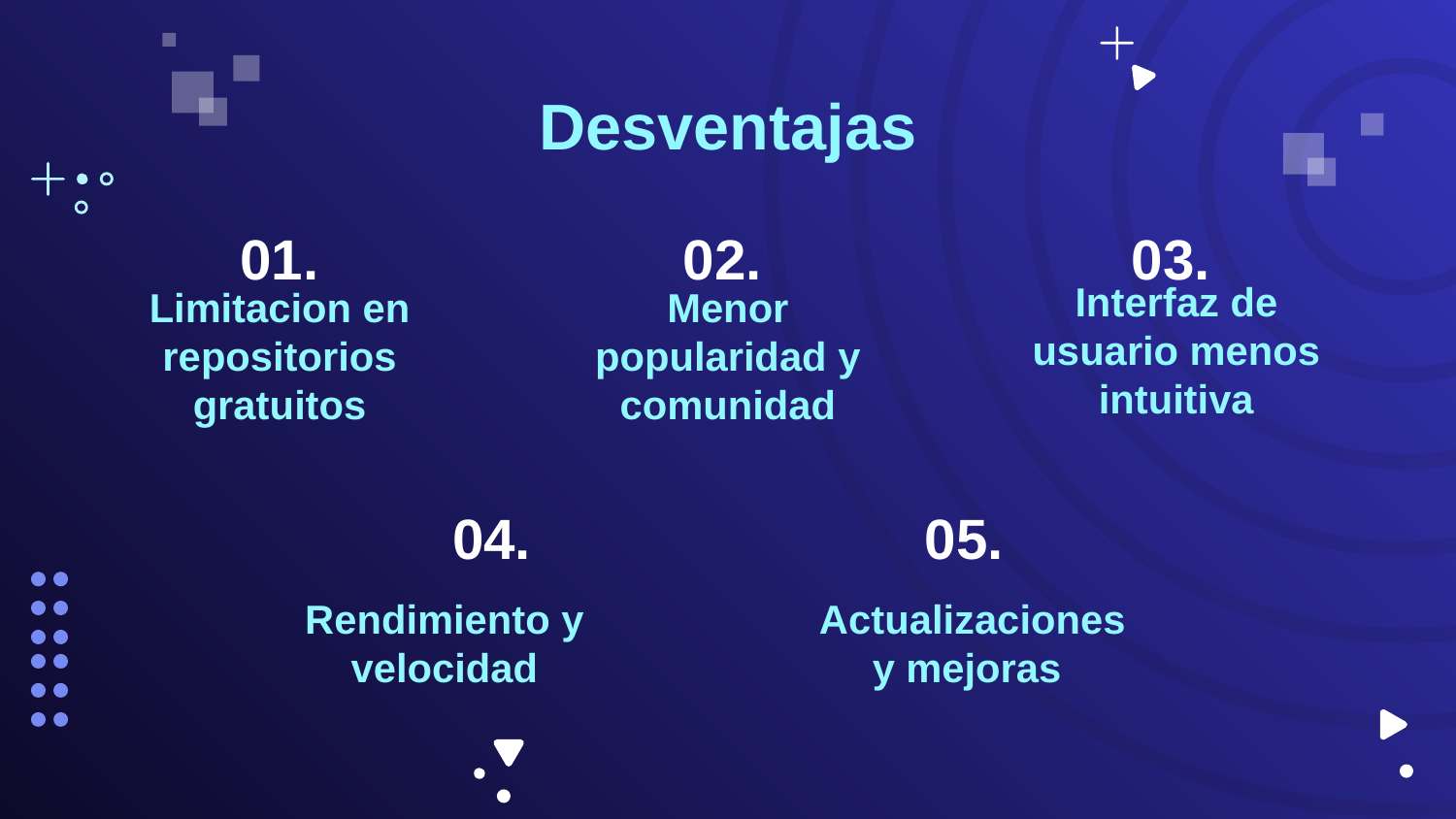

Desventajas
01.
02.
03.
Interfaz de usuario menos intuitiva
# Limitacion en repositorios gratuitos
Menor popularidad y comunidad
04.
05.
Rendimiento y velocidad
Actualizaciones y mejoras